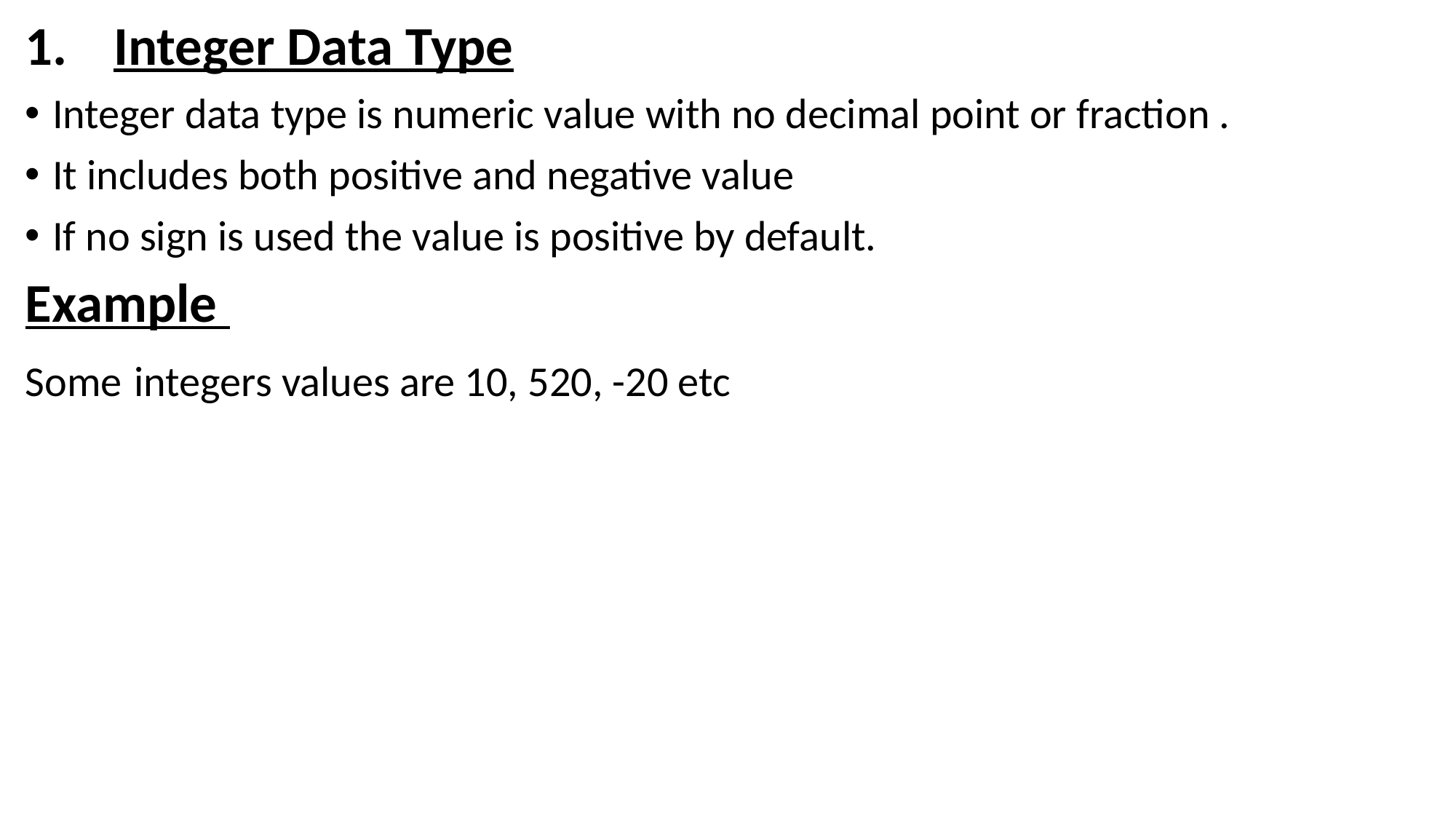

Integer Data Type
Integer data type is numeric value with no decimal point or fraction .
It includes both positive and negative value
If no sign is used the value is positive by default.
Example
Some integers values are 10, 520, -20 etc